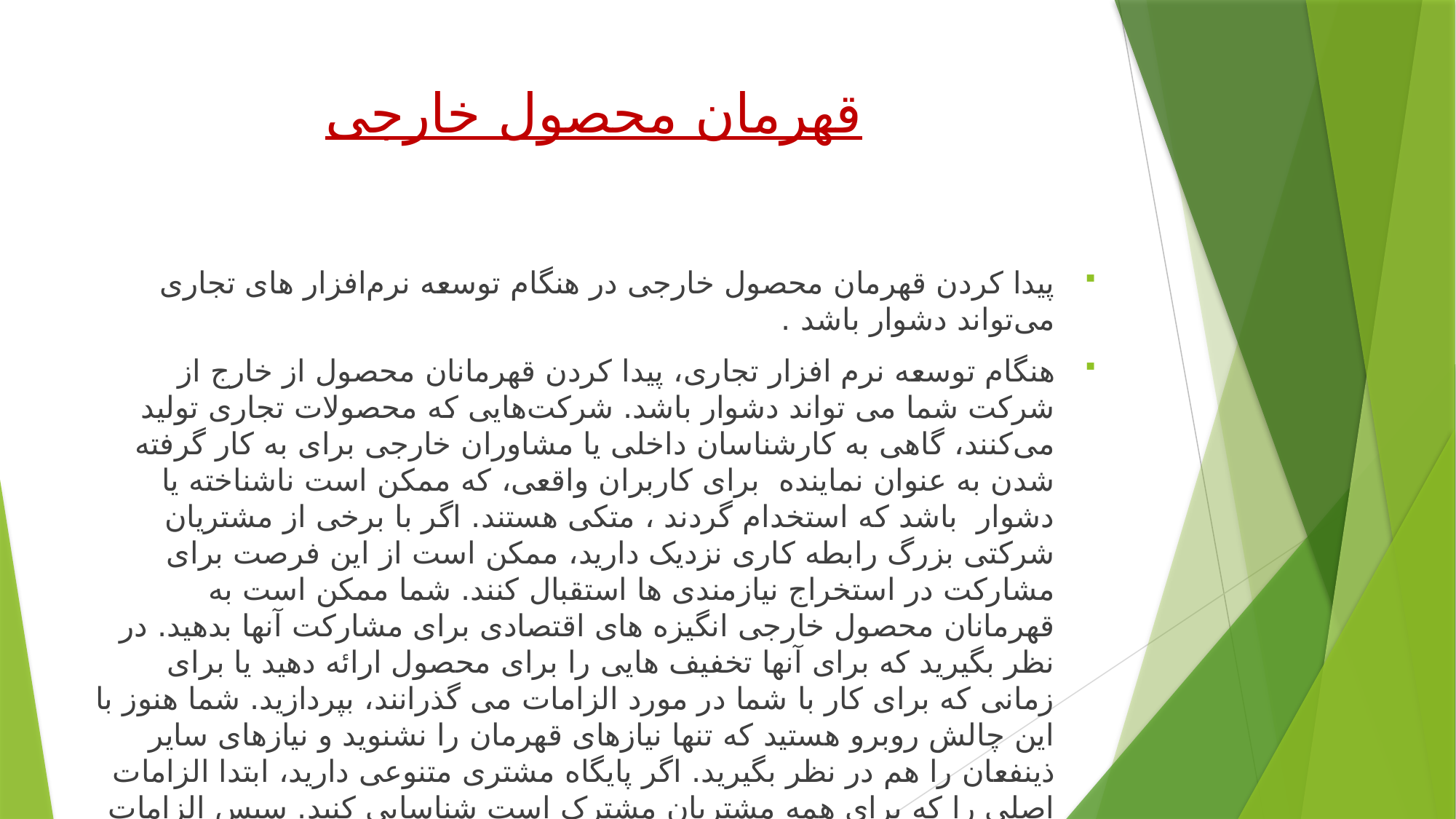

# قهرمان محصول خارجی
پیدا کردن قهرمان محصول خارجی در هنگام توسعه نرم‌افزار های تجاری می‌تواند دشوار باشد .
هنگام توسعه نرم افزار تجاری، پیدا کردن قهرمانان محصول از خارج از شرکت شما می تواند دشوار باشد. شرکت‌هایی که محصولات تجاری تولید می‌کنند، گاهی به کارشناسان داخلی یا مشاوران خارجی برای به کار گرفته شدن به عنوان نماینده  برای کاربران واقعی، که ممکن است ناشناخته یا دشوار  باشد که استخدام گردند ، متکی هستند. اگر با برخی از مشتریان شرکتی بزرگ رابطه کاری نزدیک دارید، ممکن است از این فرصت برای مشارکت در استخراج نیازمندی ها استقبال کنند. شما ممکن است به قهرمانان محصول خارجی انگیزه های اقتصادی برای مشارکت آنها بدهید. در نظر بگیرید که برای آنها تخفیف هایی را برای محصول ارائه دهید یا برای زمانی که برای کار با شما در مورد الزامات می گذرانند، بپردازید. شما هنوز با این چالش روبرو هستید که تنها نیازهای قهرمان را نشنوید و نیازهای سایر ذینفعان را هم در نظر بگیرید. اگر پایگاه مشتری متنوعی دارید، ابتدا الزامات اصلی را که برای همه مشتریان مشترک است شناسایی کنید. سپس الزامات اضافی را تعریف کنید که مختص مشتریان شرکتی، بخش های بازار، یا طبقات کاربر است.